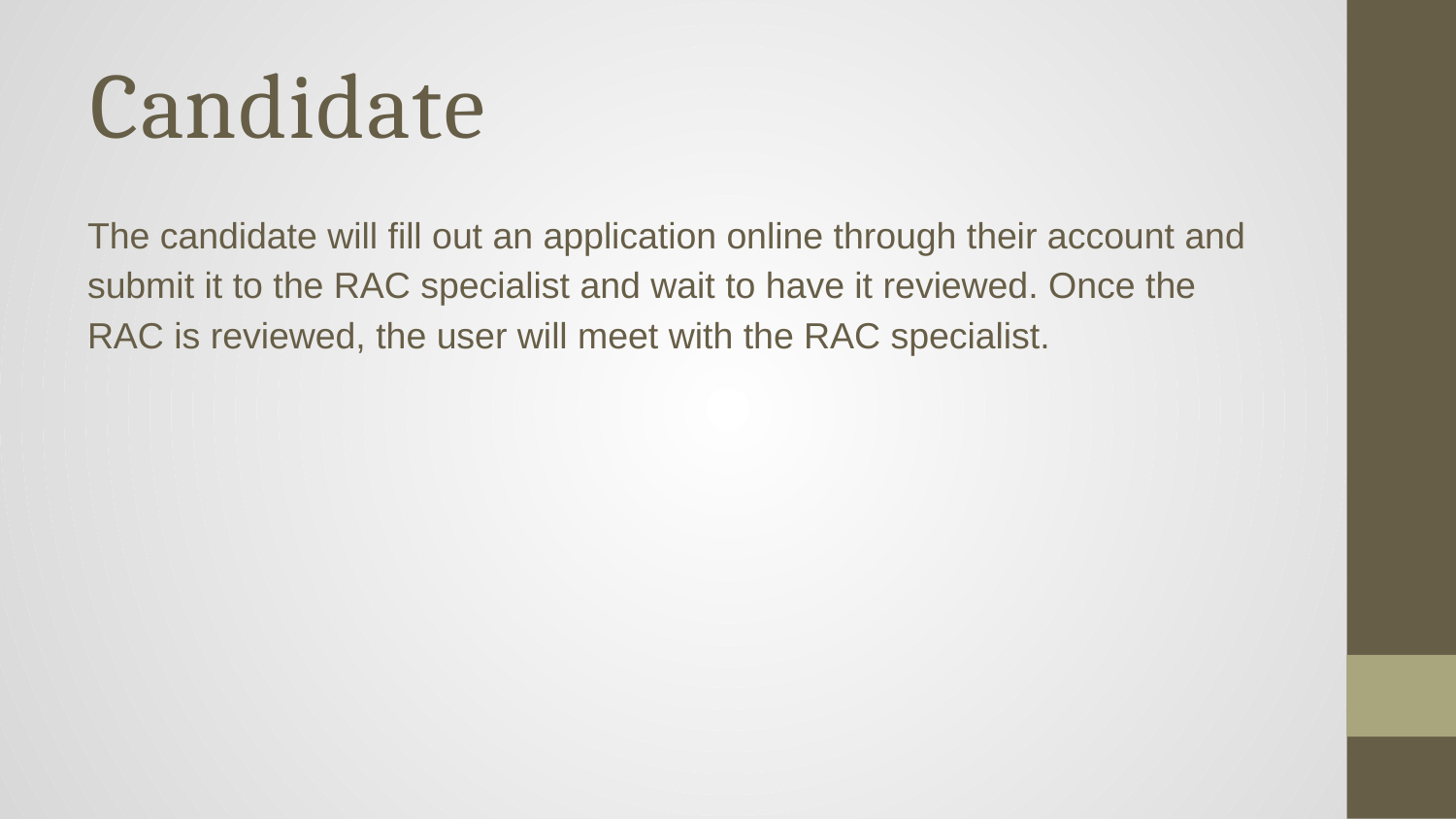

# Candidate
The candidate will fill out an application online through their account and submit it to the RAC specialist and wait to have it reviewed. Once the RAC is reviewed, the user will meet with the RAC specialist.